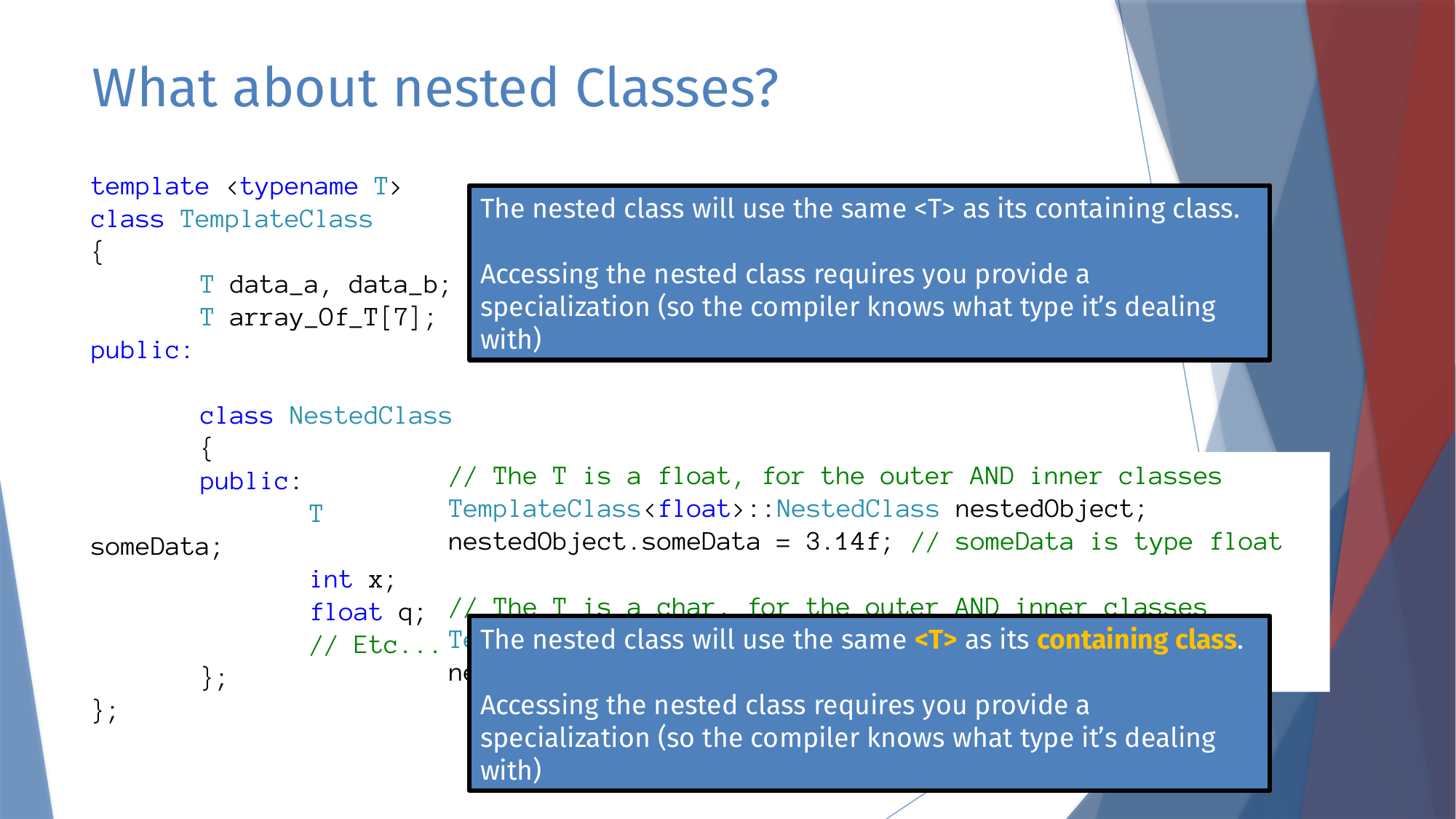

# What about nested Classes?
template <typename T>
class TemplateClass
{
	T data_a, data_b;
	T array_Of_T[7];
public:

	class NestedClass
	{
	public:
		T someData;
		int x;
		float q;
		// Etc...
	};
};
The nested class will use the same <T> as its containing class.

Accessing the nested class requires you provide a specialization (so the compiler knows what type it’s dealing with)
// The T is a float, for the outer AND inner classes
TemplateClass<float>::NestedClass nestedObject;
nestedObject.someData = 3.14f; // someData is type float

// The T is a char, for the outer AND inner classes
TemplateClass<char>::NestedClass nested;
nested.someData = '$'; // someData is type char
The nested class will use the same <T> as its containing class.

Accessing the nested class requires you provide a specialization (so the compiler knows what type it’s dealing with)